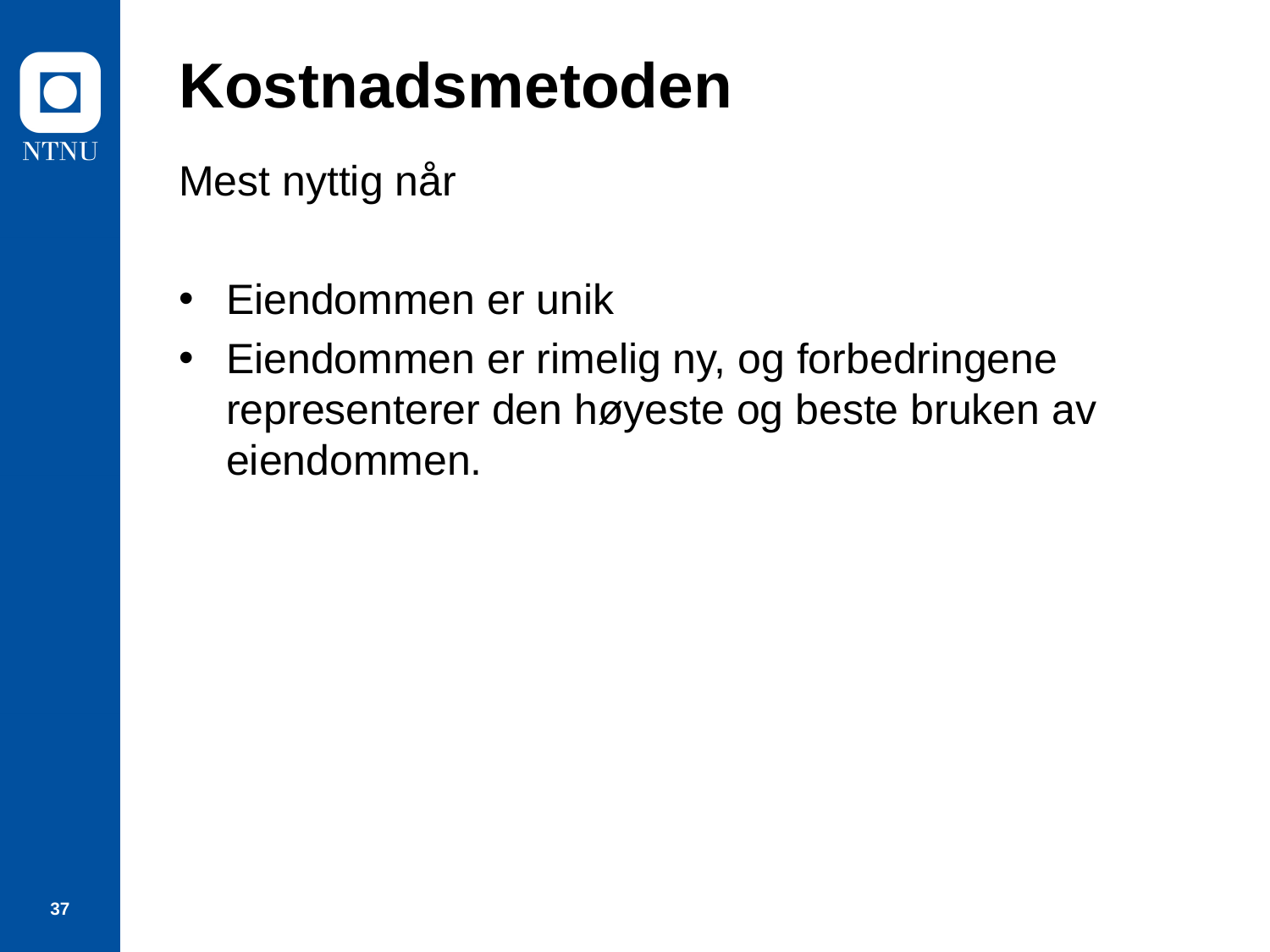

# Kostnadsmetoden
Mest nyttig når

Eiendommen er unik
Eiendommen er rimelig ny, og forbedringene representerer den høyeste og beste bruken av eiendommen.